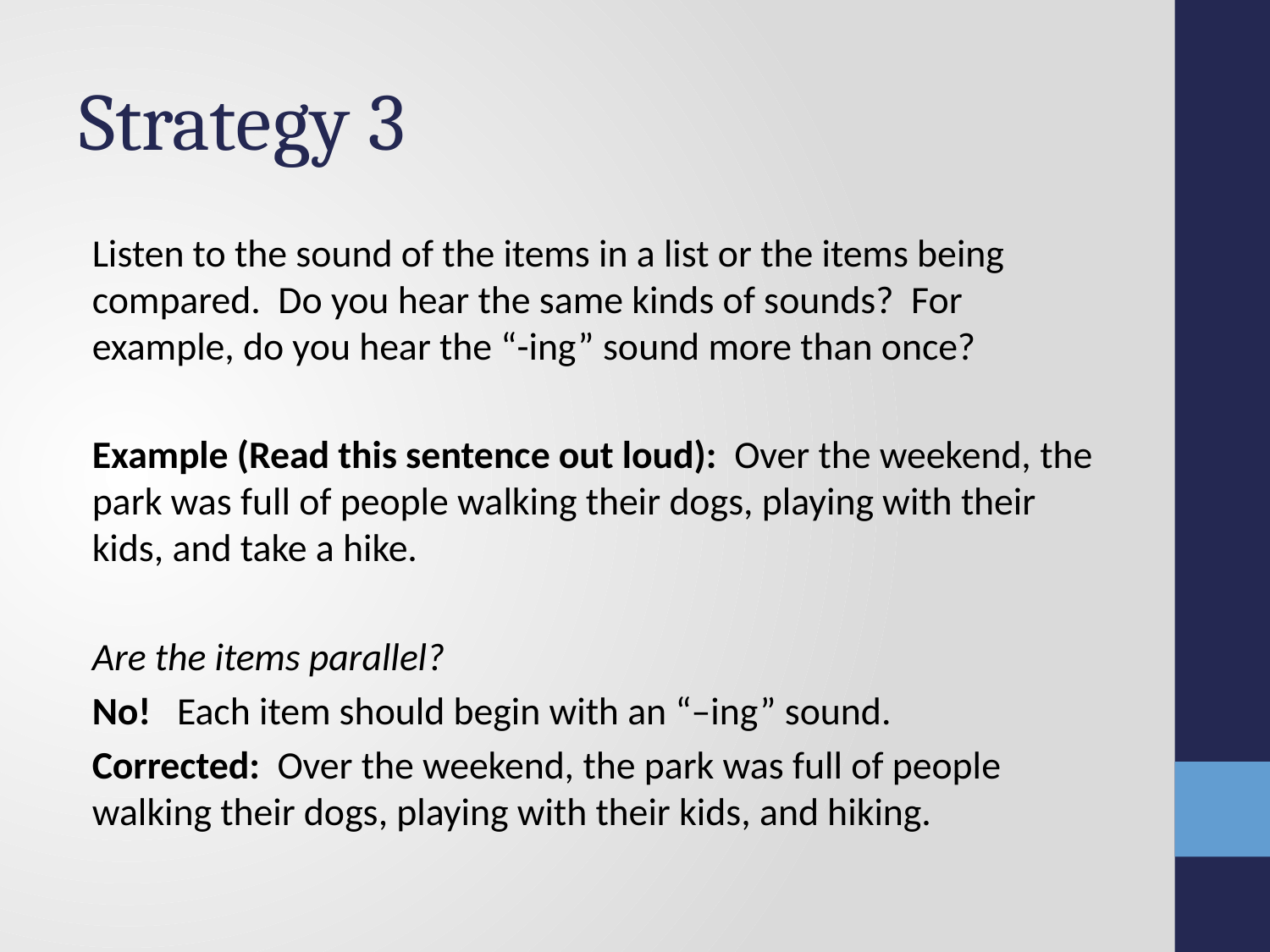

# Strategy 3
Listen to the sound of the items in a list or the items being compared.  Do you hear the same kinds of sounds?  For example, do you hear the “-ing” sound more than once?

Example (Read this sentence out loud):  Over the weekend, the park was full of people walking their dogs, playing with their kids, and take a hike.

Are the items parallel?
No!   Each item should begin with an “–ing” sound.
Corrected:  Over the weekend, the park was full of people walking their dogs, playing with their kids, and hiking.